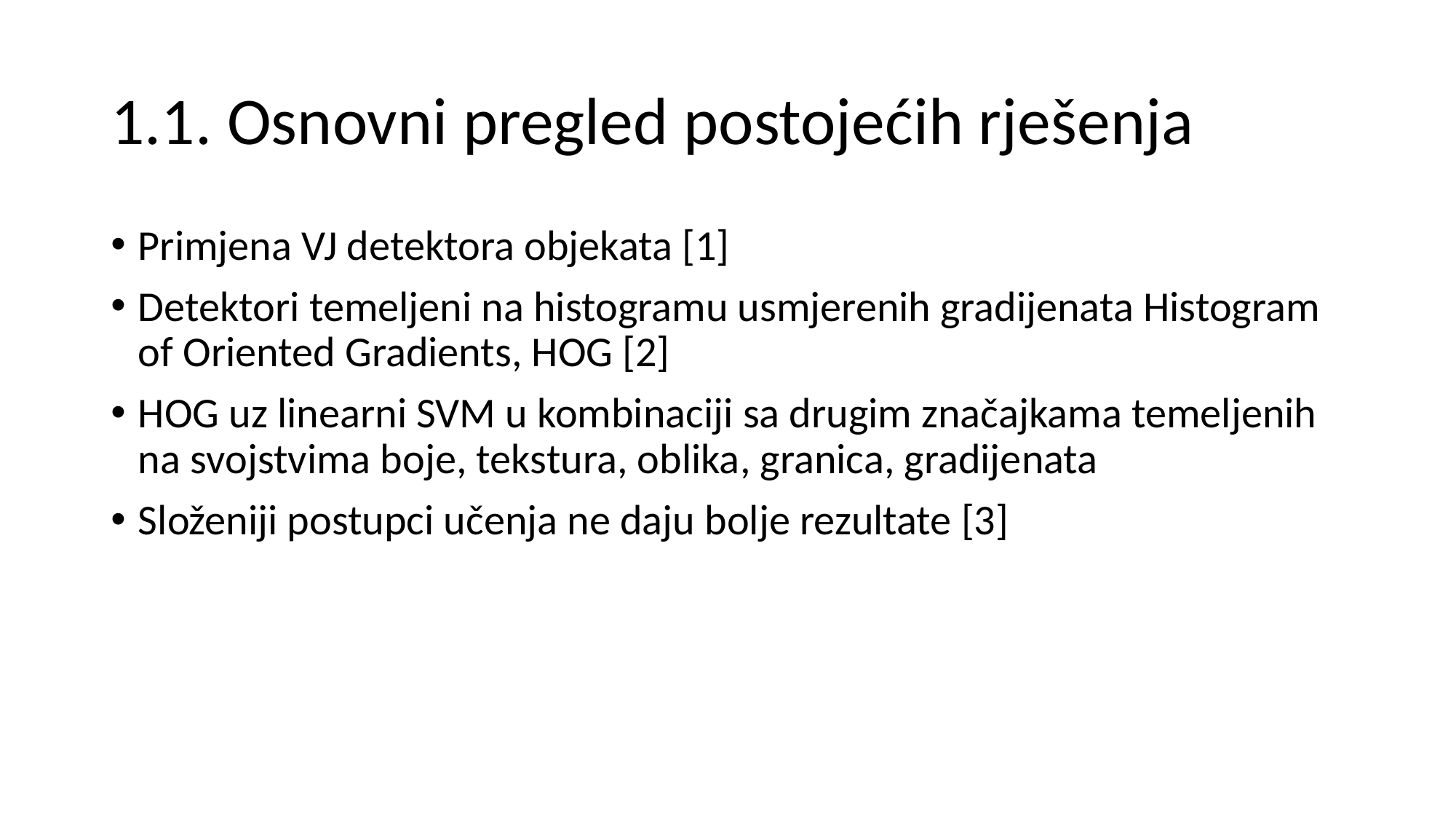

# 1.1. Osnovni pregled postojećih rješenja
Primjena VJ detektora objekata [1]
Detektori temeljeni na histogramu usmjerenih gradijenata Histogram of Oriented Gradients, HOG [2]
HOG uz linearni SVM u kombinaciji sa drugim značajkama temeljenih na svojstvima boje, tekstura, oblika, granica, gradijenata
Složeniji postupci učenja ne daju bolje rezultate [3]